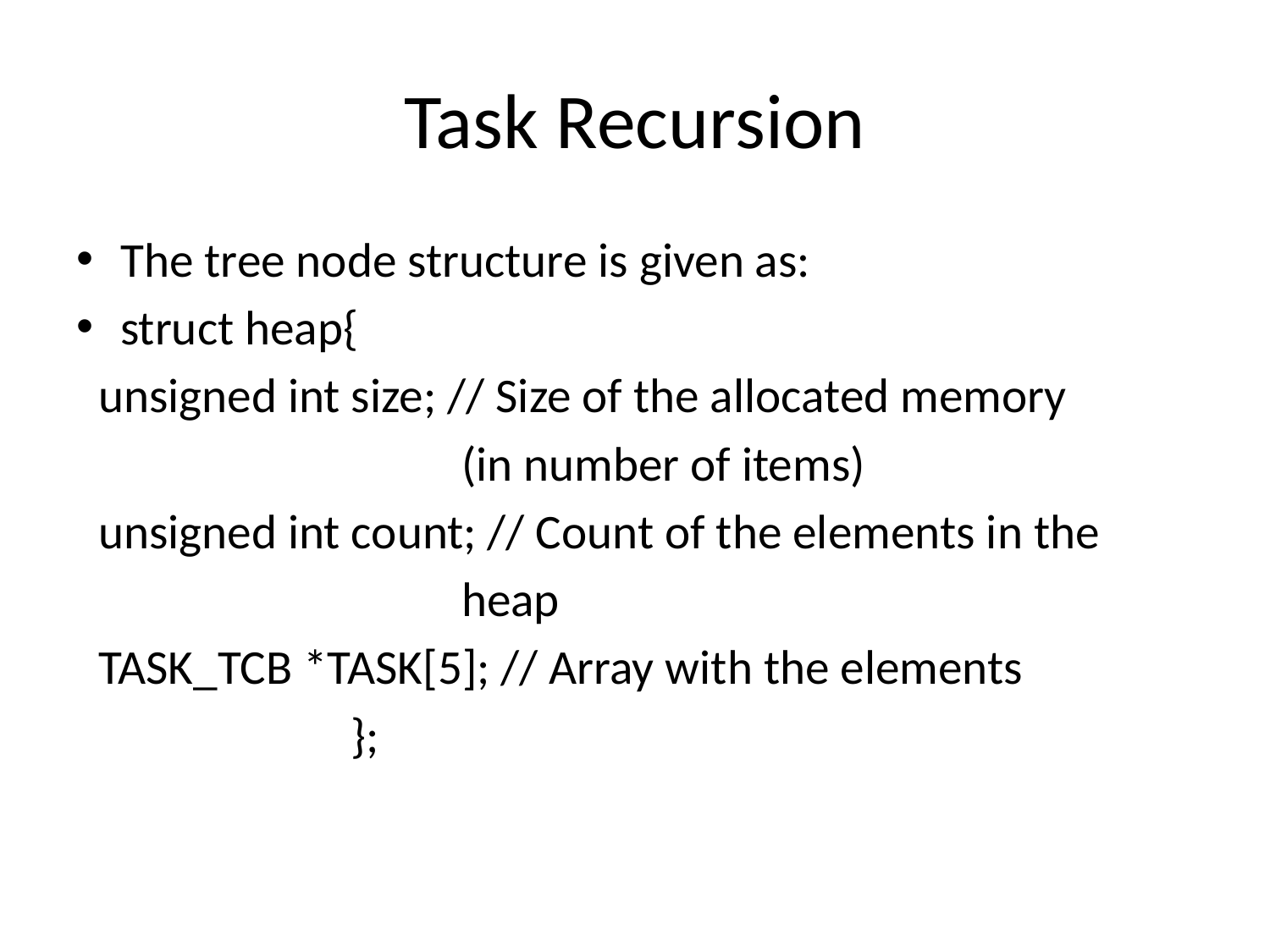

# Task Recursion
The tree node structure is given as:
struct heap{
  unsigned int size; // Size of the allocated memory
                                   (in number of items)
  unsigned int count; // Count of the elements in the
                                   heap
  TASK_TCB *TASK[5]; // Array with the elements
                         };